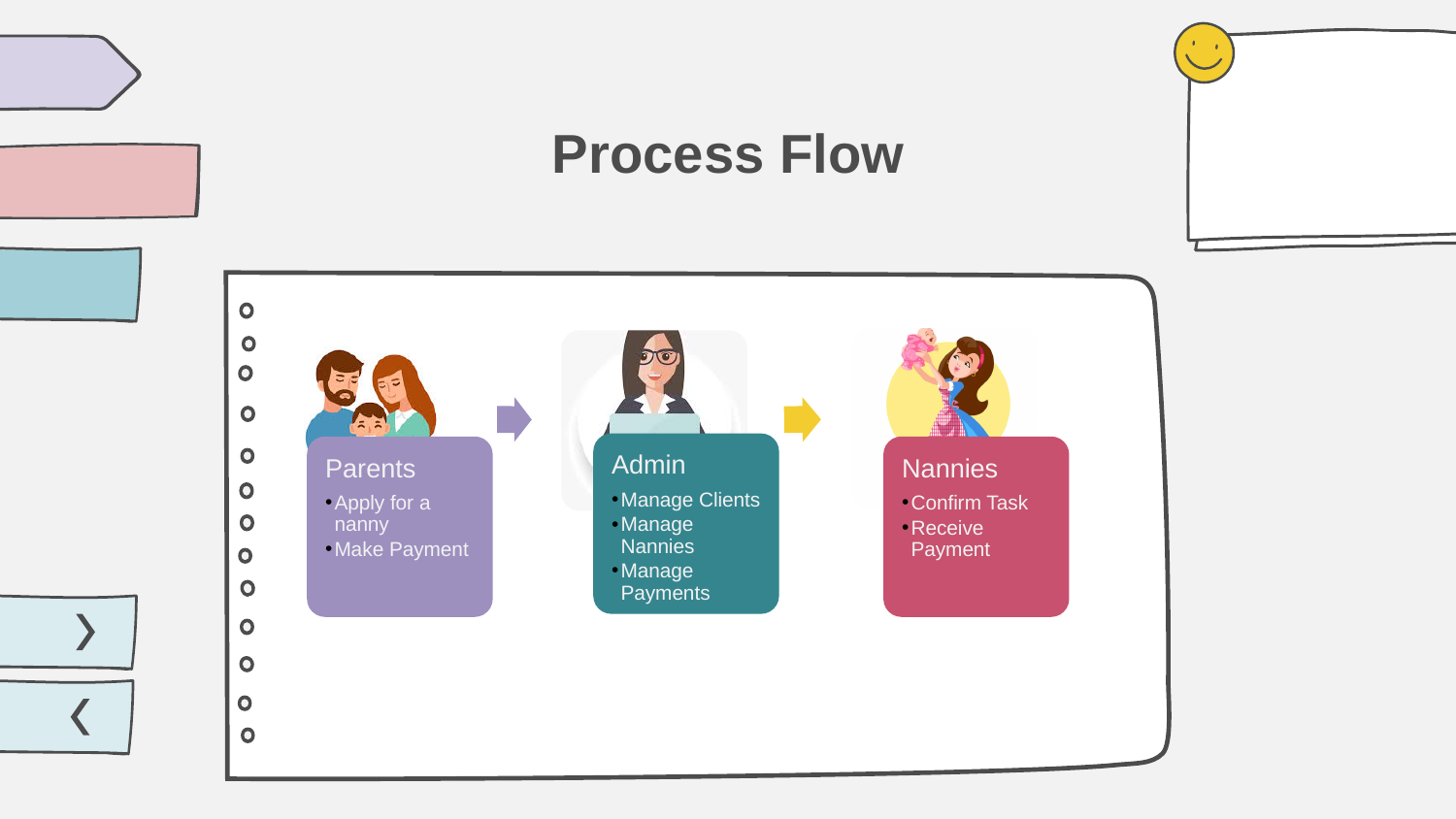

# Process Flow
Parents
Apply for a nanny
Make Payment

Admin
Manage Clients
Manage Nannies
Manage Payments

Nannies
Confirm Task
Receive Payment